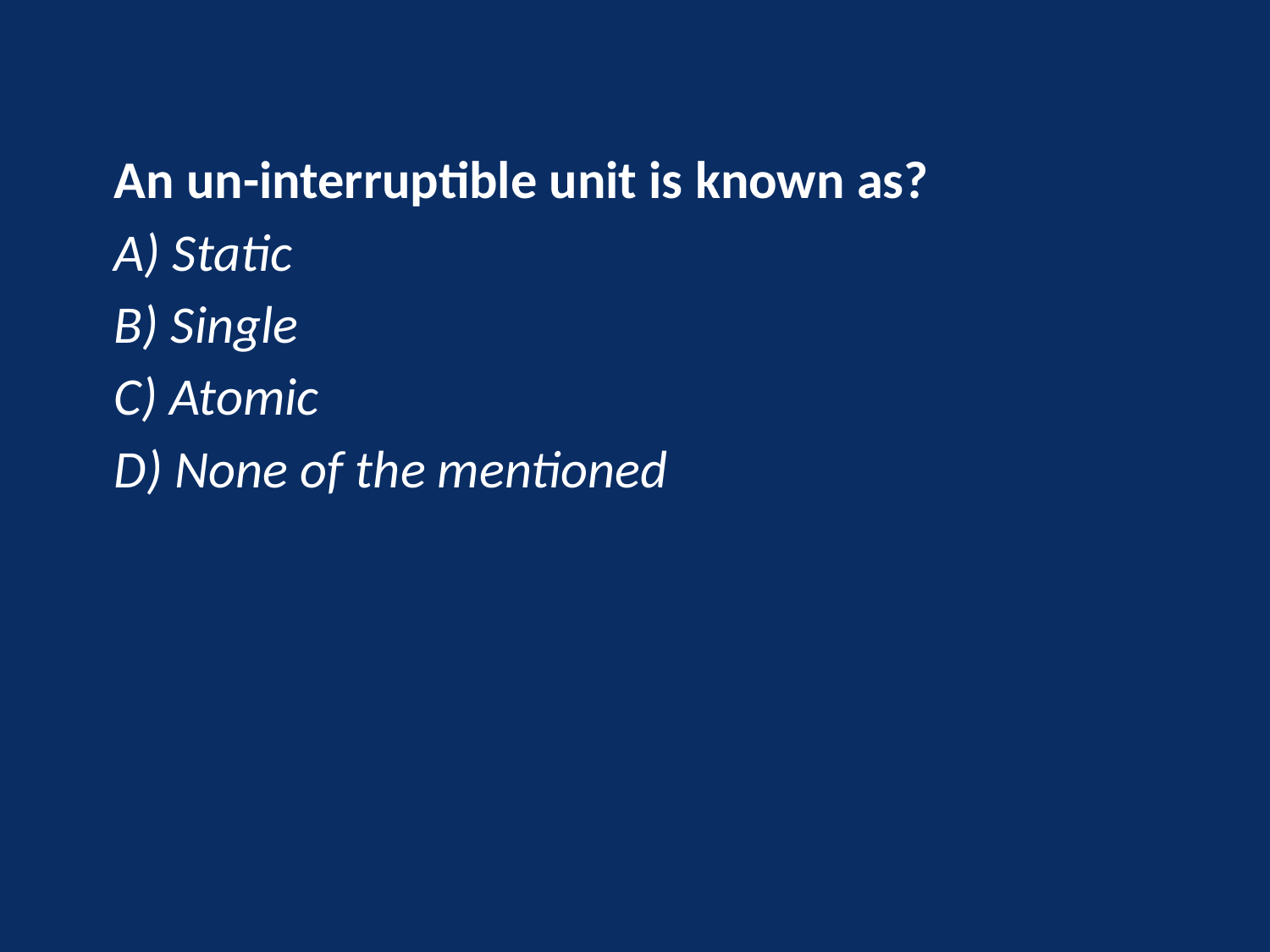

An un-interruptible unit is known as?
A) Static
B) Single
C) Atomic
D) None of the mentioned